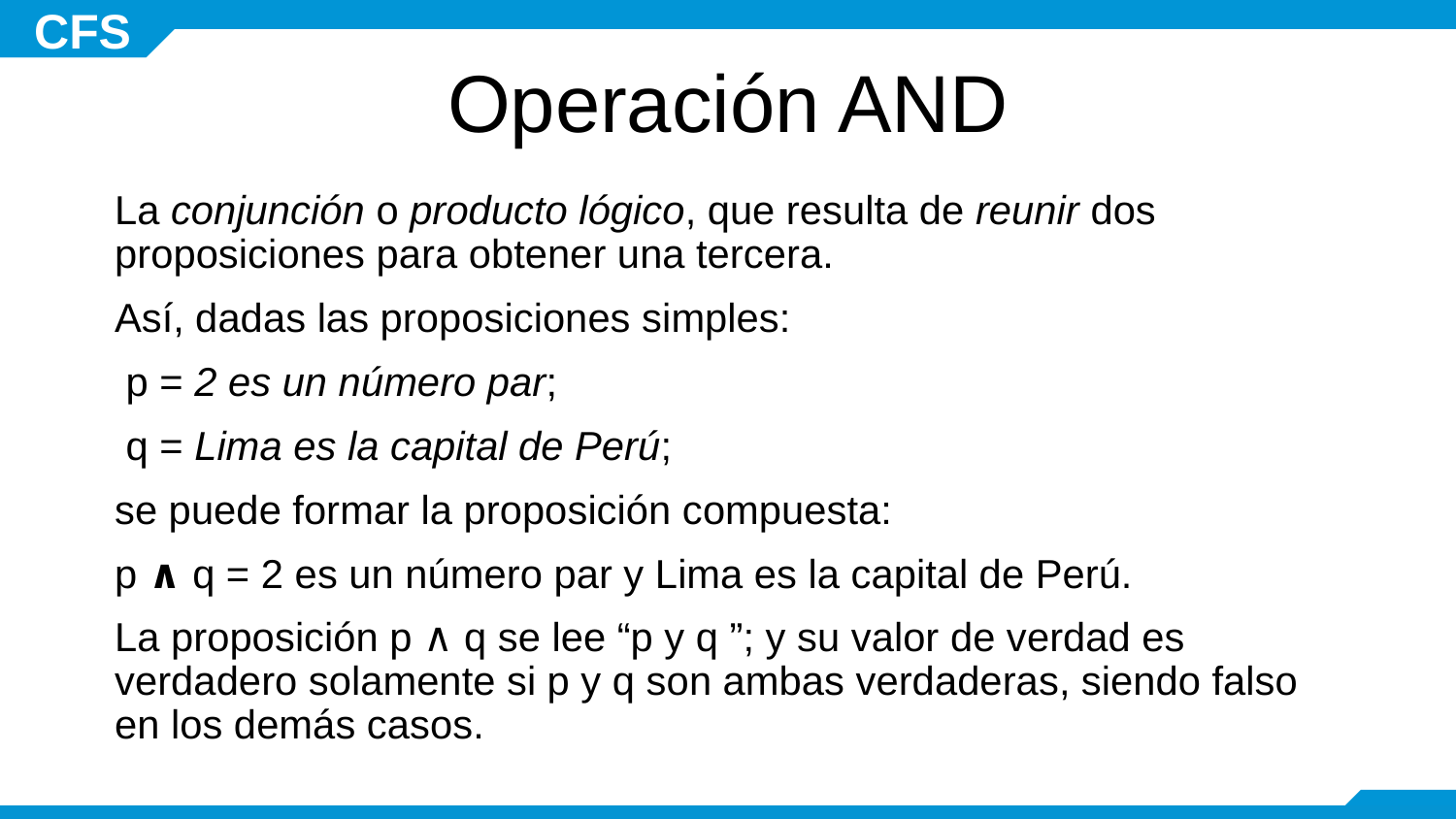

# Operación AND
La conjunción o producto lógico, que resulta de reunir dos proposiciones para obtener una tercera.
Así, dadas las proposiciones simples:
 p = 2 es un número par;
 q = Lima es la capital de Perú;
se puede formar la proposición compuesta:
p ∧ q = 2 es un número par y Lima es la capital de Perú.
La proposición p ∧ q se lee “p y q ”; y su valor de verdad es verdadero solamente si p y q son ambas verdaderas, siendo falso en los demás casos.